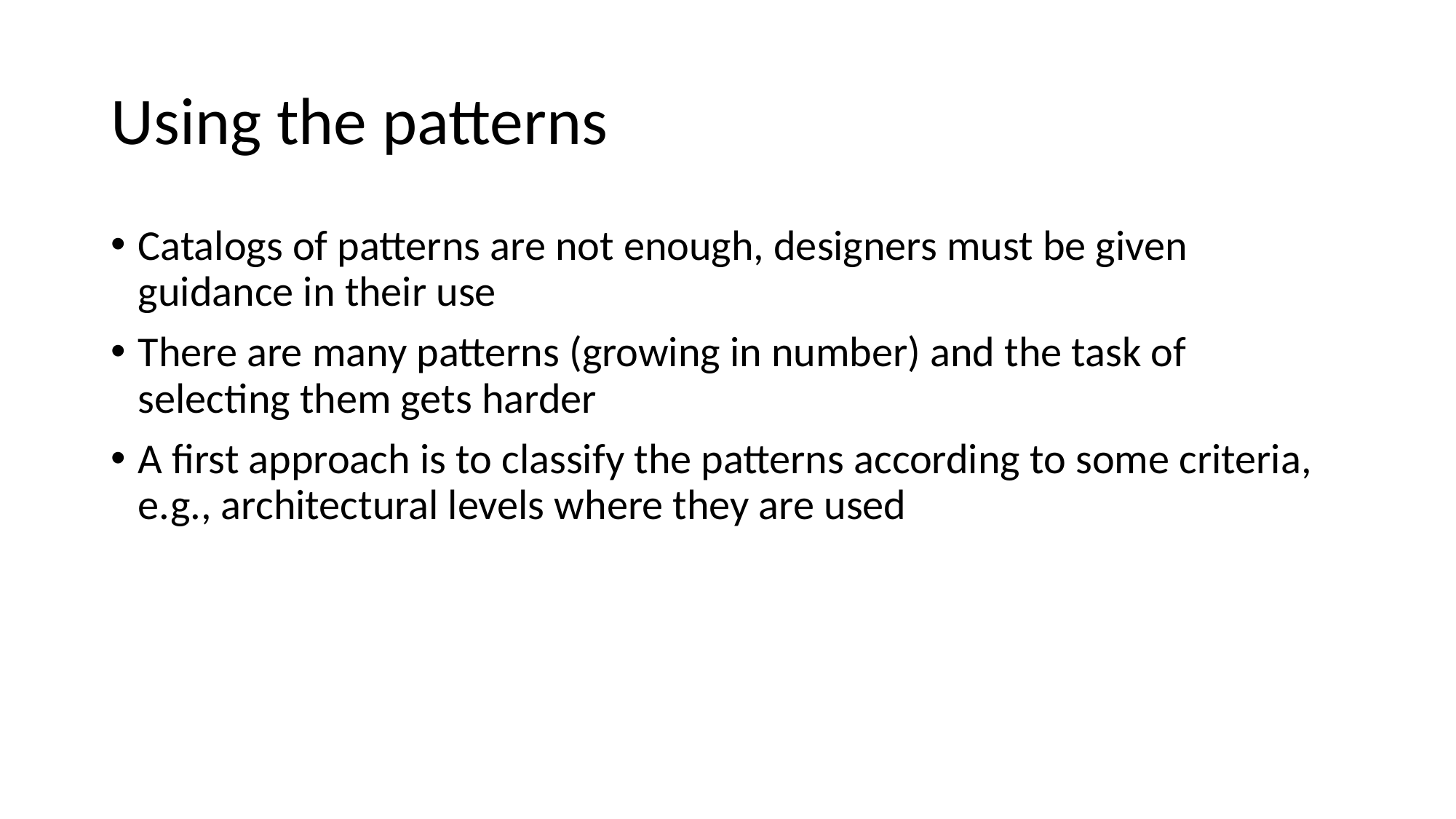

# Using the patterns
Catalogs of patterns are not enough, designers must be given guidance in their use
There are many patterns (growing in number) and the task of selecting them gets harder
A first approach is to classify the patterns according to some criteria, e.g., architectural levels where they are used